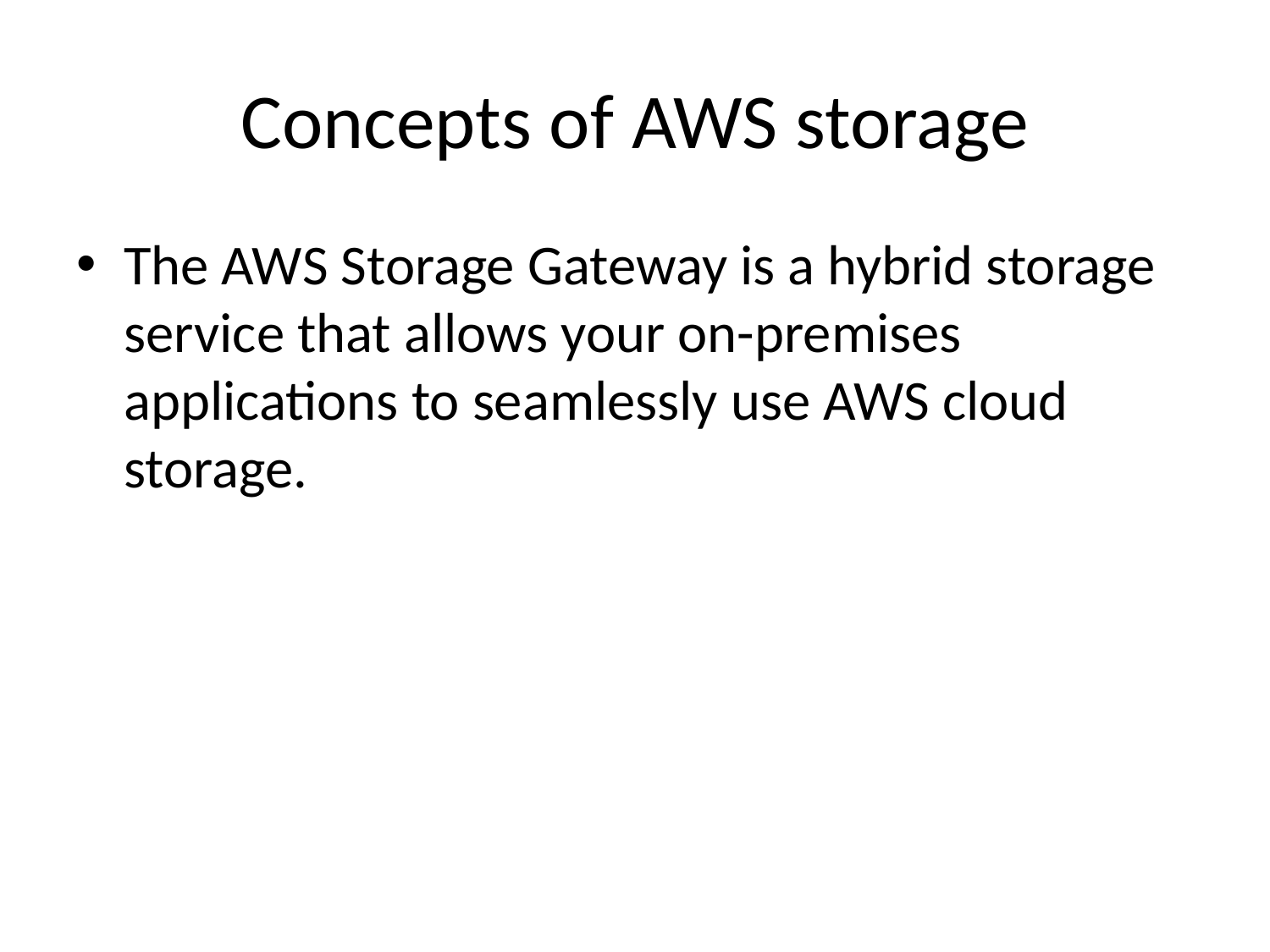

# Concepts of AWS storage
The AWS Storage Gateway is a hybrid storage service that allows your on-premises applications to seamlessly use AWS cloud storage.